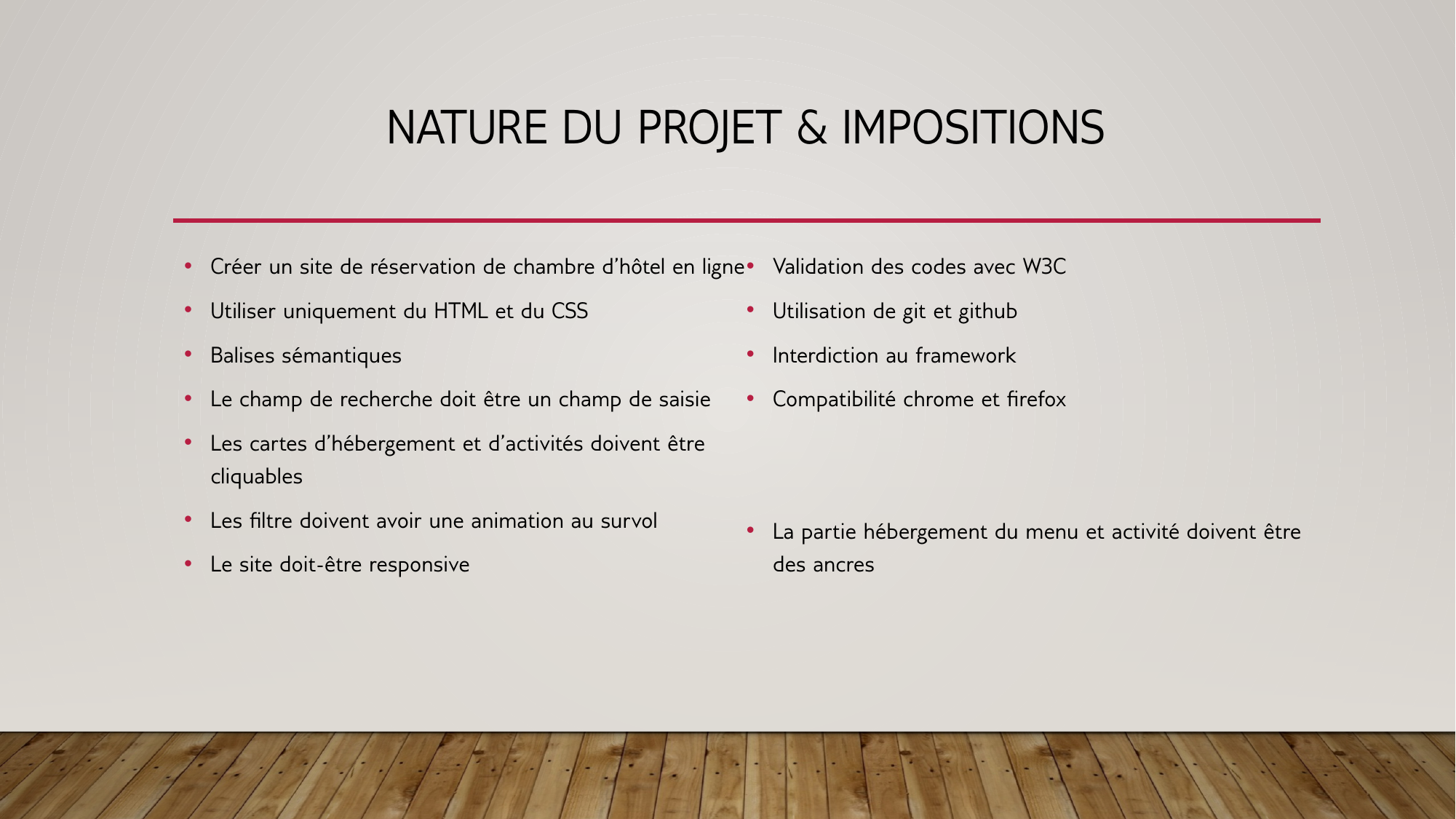

# Nature du projet & impositions
Créer un site de réservation de chambre d’hôtel en ligne
Utiliser uniquement du HTML et du CSS
Balises sémantiques
Le champ de recherche doit être un champ de saisie
Les cartes d’hébergement et d’activités doivent être cliquables
Les filtre doivent avoir une animation au survol
Le site doit-être responsive
Validation des codes avec W3C
Utilisation de git et github
Interdiction au framework
Compatibilité chrome et firefox

La partie hébergement du menu et activité doivent être des ancres